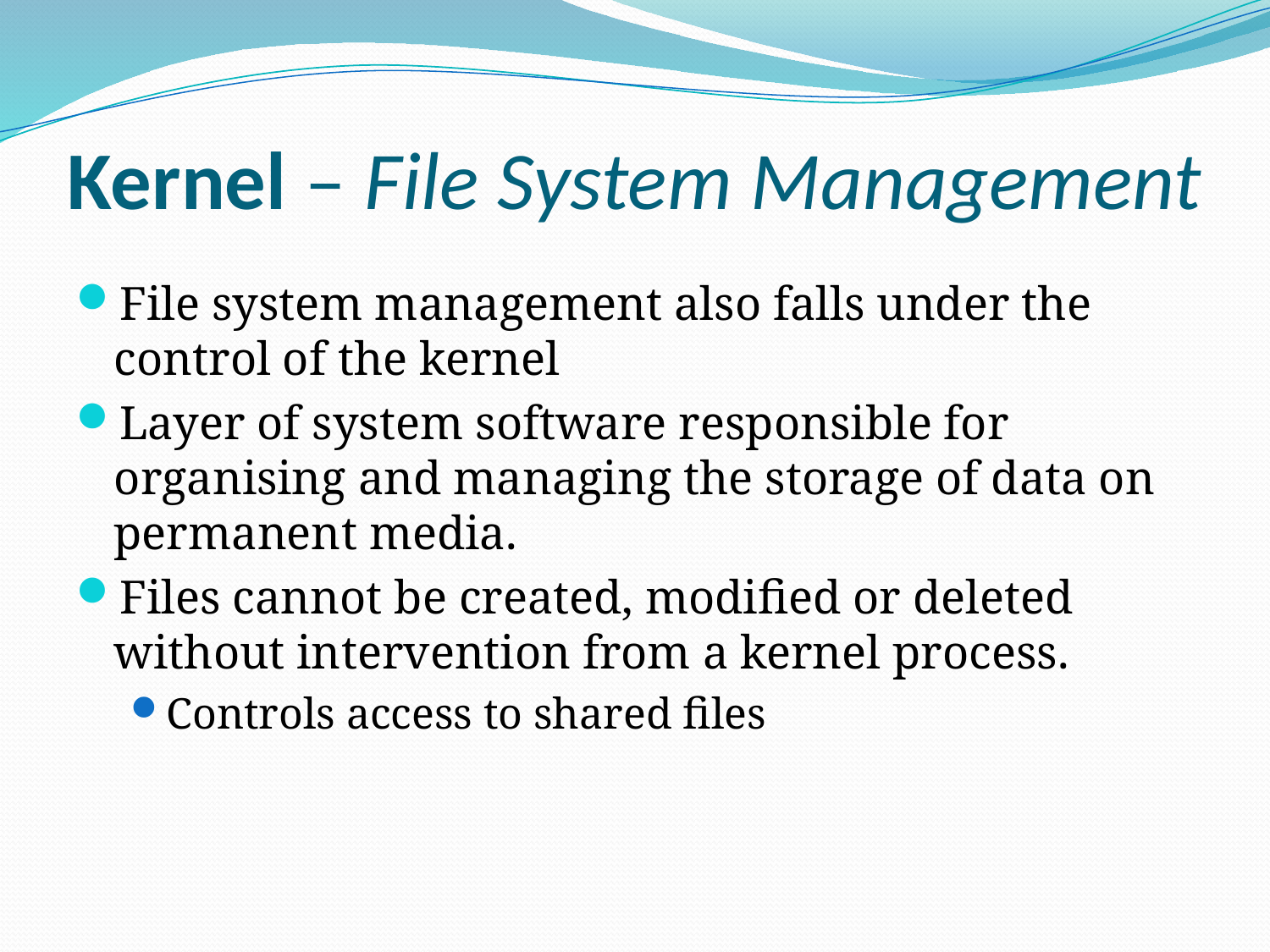

# Kernel – File System Management
File system management also falls under the control of the kernel
Layer of system software responsible for organising and managing the storage of data on permanent media.
Files cannot be created, modified or deleted without intervention from a kernel process.
Controls access to shared files